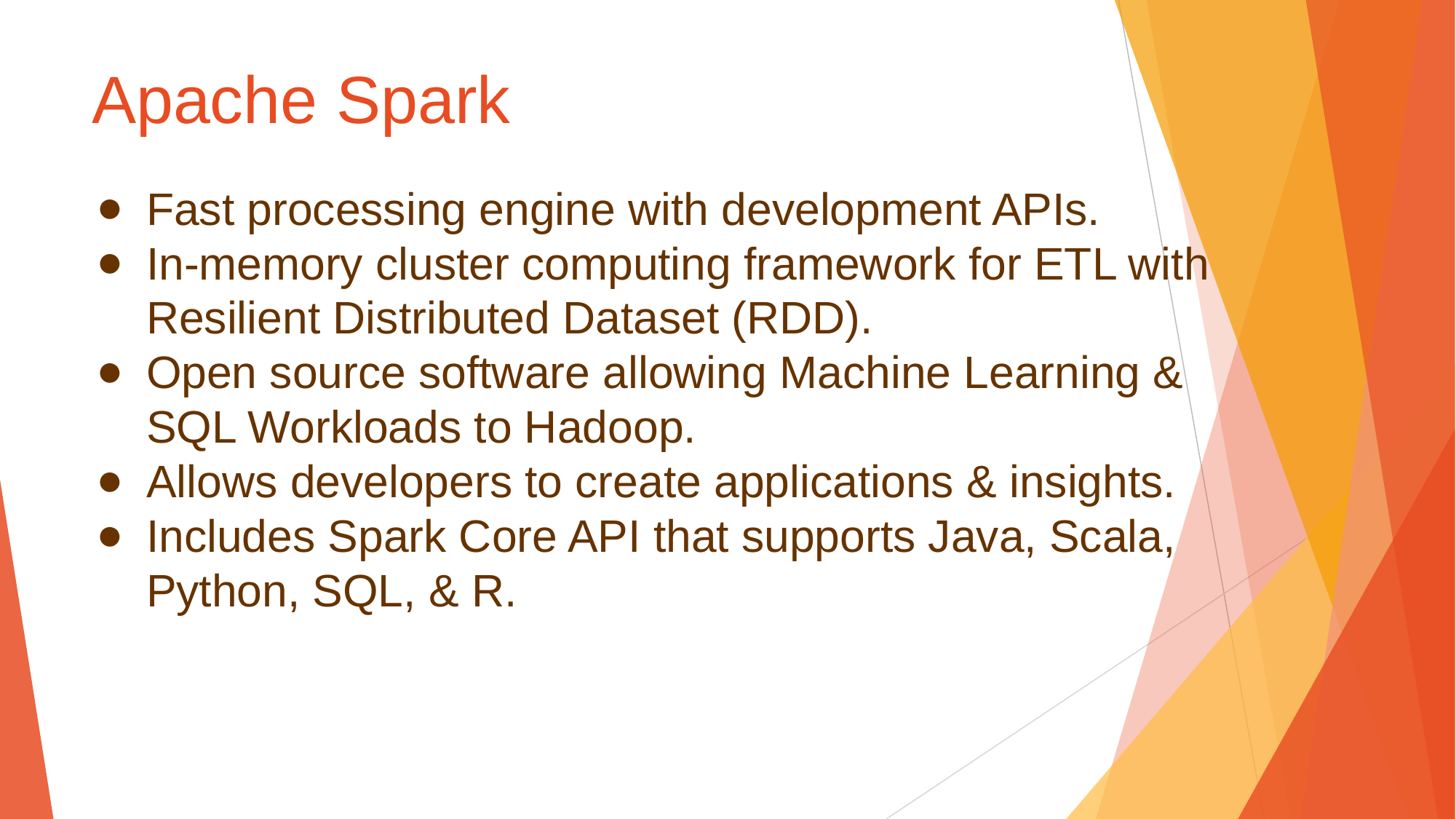

# Apache Spark
Fast processing engine with development APIs.
In-memory cluster computing framework for ETL with Resilient Distributed Dataset (RDD).
Open source software allowing Machine Learning & SQL Workloads to Hadoop.
Allows developers to create applications & insights.
Includes Spark Core API that supports Java, Scala, Python, SQL, & R.